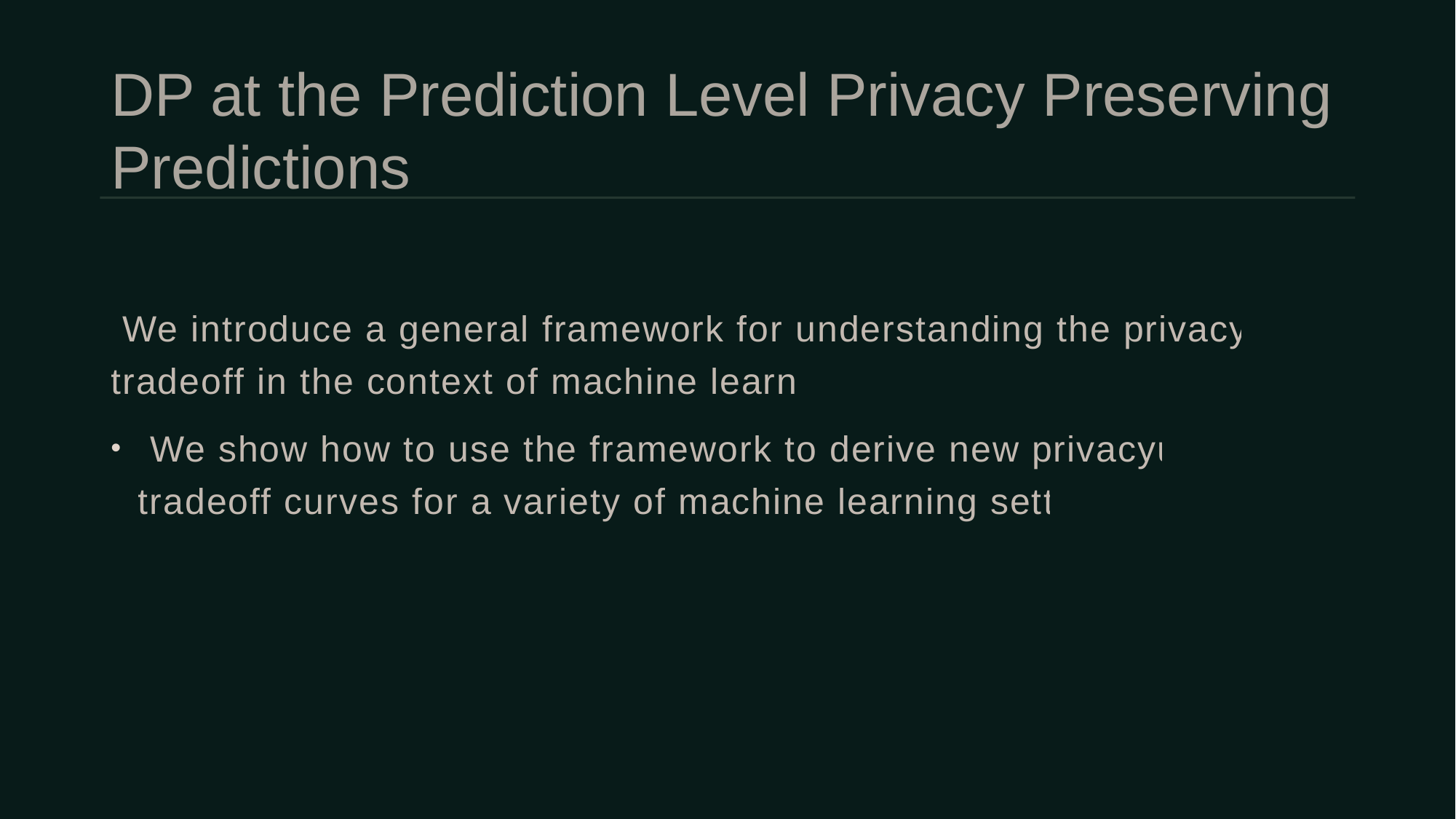

# DP at the Prediction Level Privacy Preserving Predictions
 We introduce a general framework for understanding the privacyutility tradeoff in the context of machine learning.
 We show how to use the framework to derive new privacyutility tradeoff curves for a variety of machine learning settings.